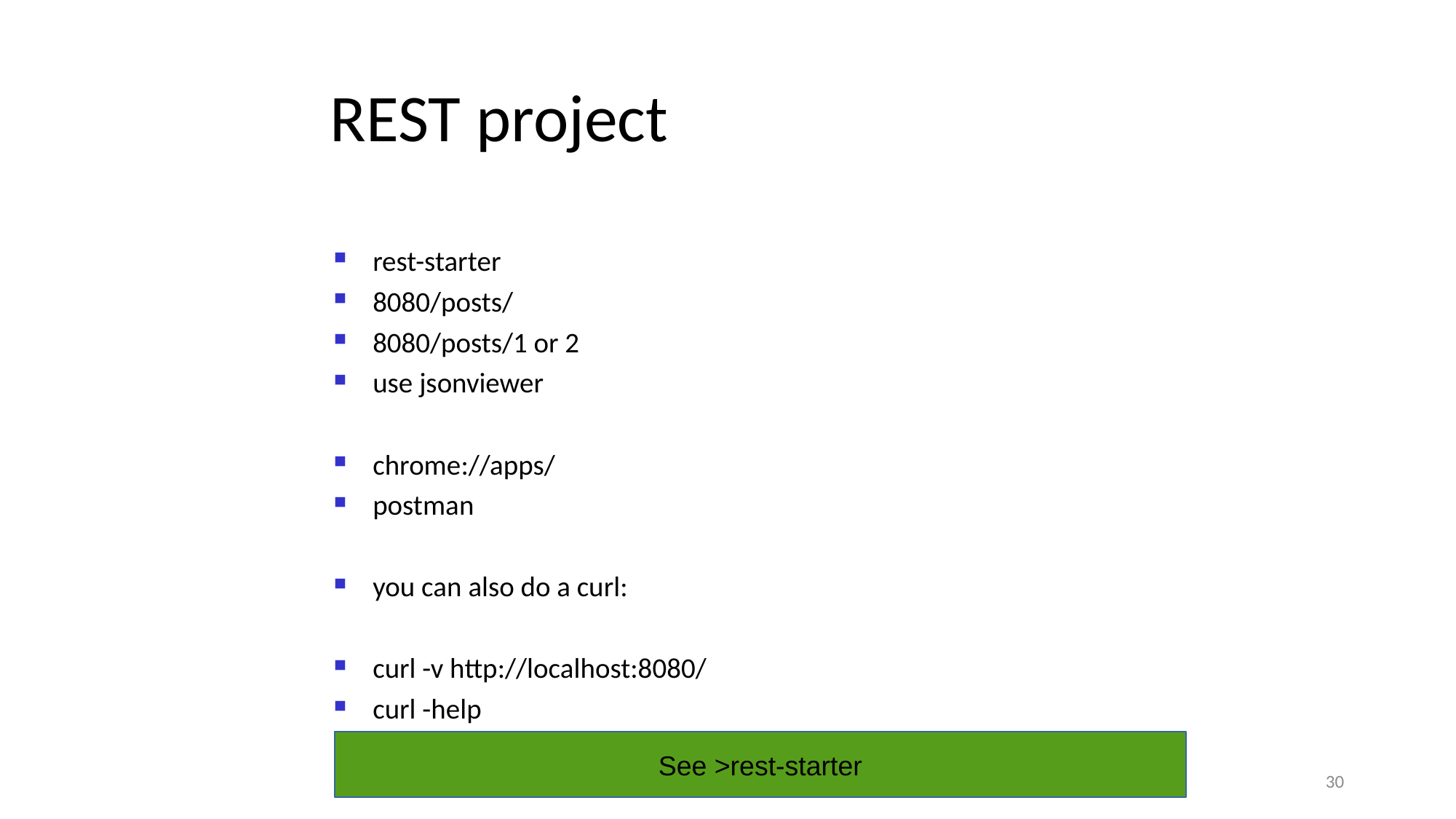

REST project
rest-starter
8080/posts/
8080/posts/1 or 2
use jsonviewer

chrome://apps/
postman

you can also do a curl:

curl -v http://localhost:8080/
curl -help

See >rest-starter
30